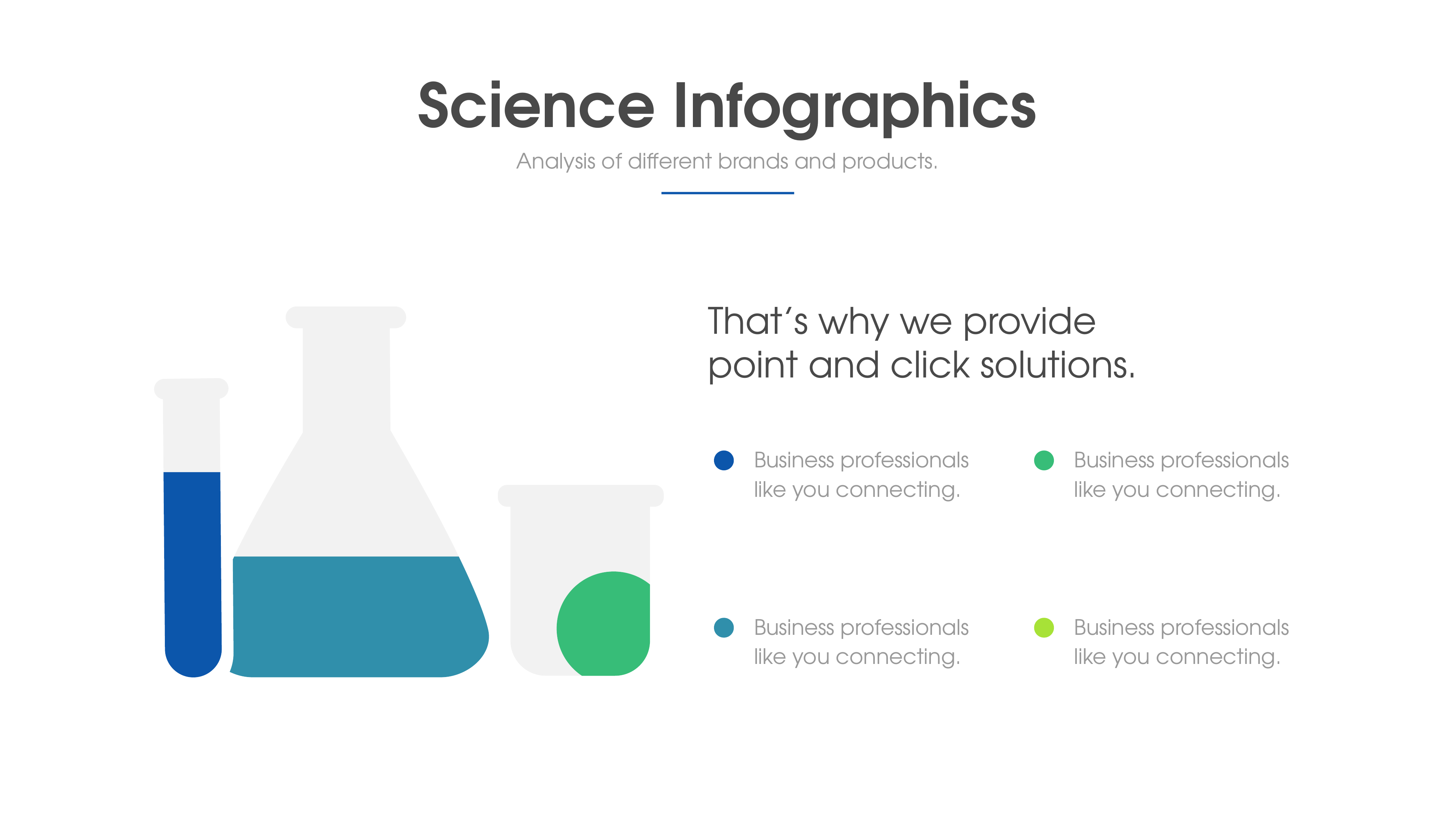

Science Infographics
Analysis of different brands and products.

That’s why we provide
point and click solutions.

Business professionals like you connecting.

Business professionals like you connecting.

Business professionals like you connecting.

Business professionals like you connecting.